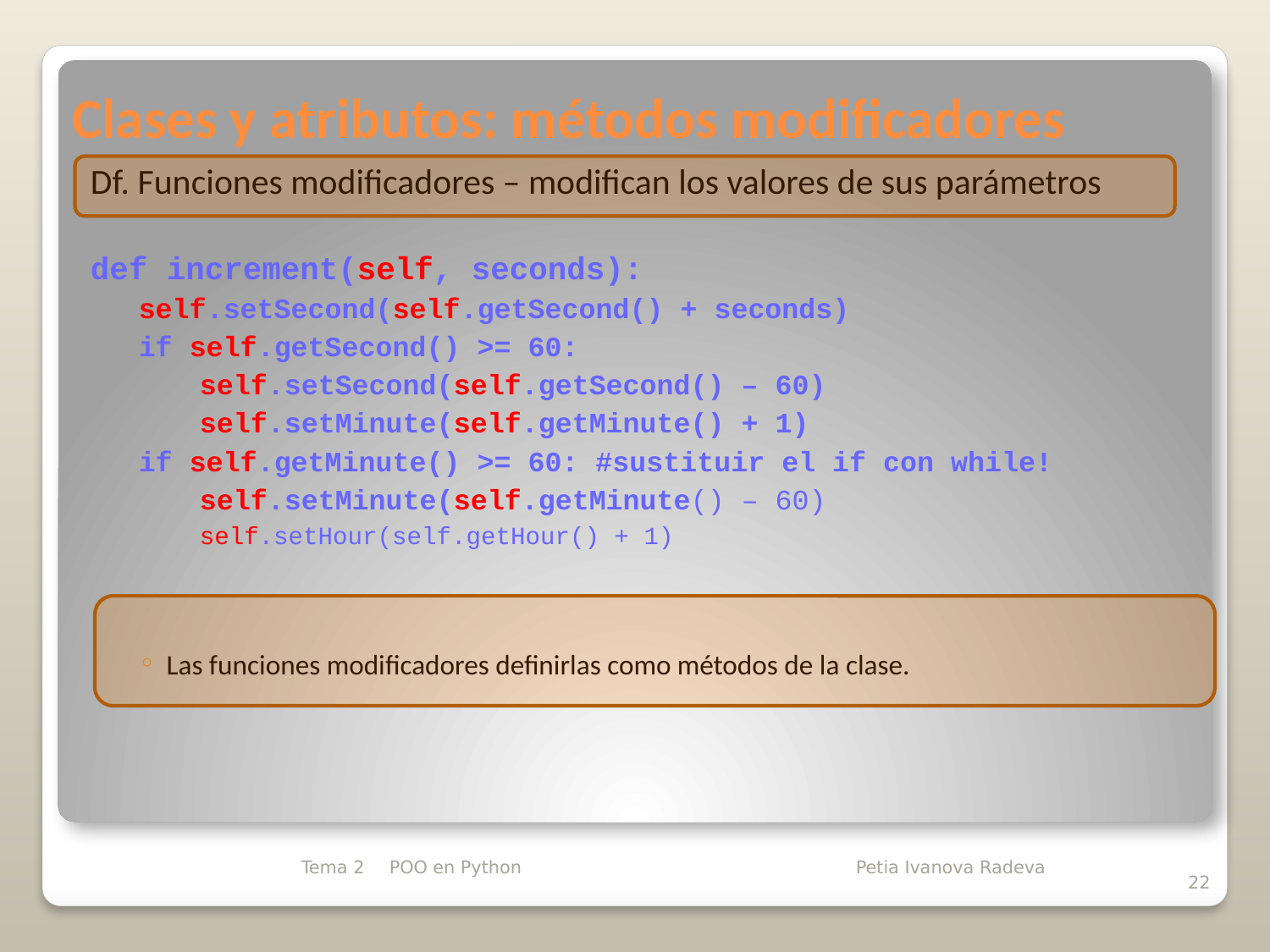

# Clases y atributos: métodos modificadores
Df. Funciones modificadores – modifican los valores de sus parámetros

def increment(self, seconds):
self.setSecond(self.getSecond() + seconds)
if self.getSecond() >= 60:
	self.setSecond(self.getSecond() – 60)
	self.setMinute(self.getMinute() + 1)
if self.getMinute() >= 60: #sustituir el if con while!
	self.setMinute(self.getMinute() – 60)
	self.setHour(self.getHour() + 1)

Las funciones modificadores definirlas como métodos de la clase.

Tema 2
POO en Python
22